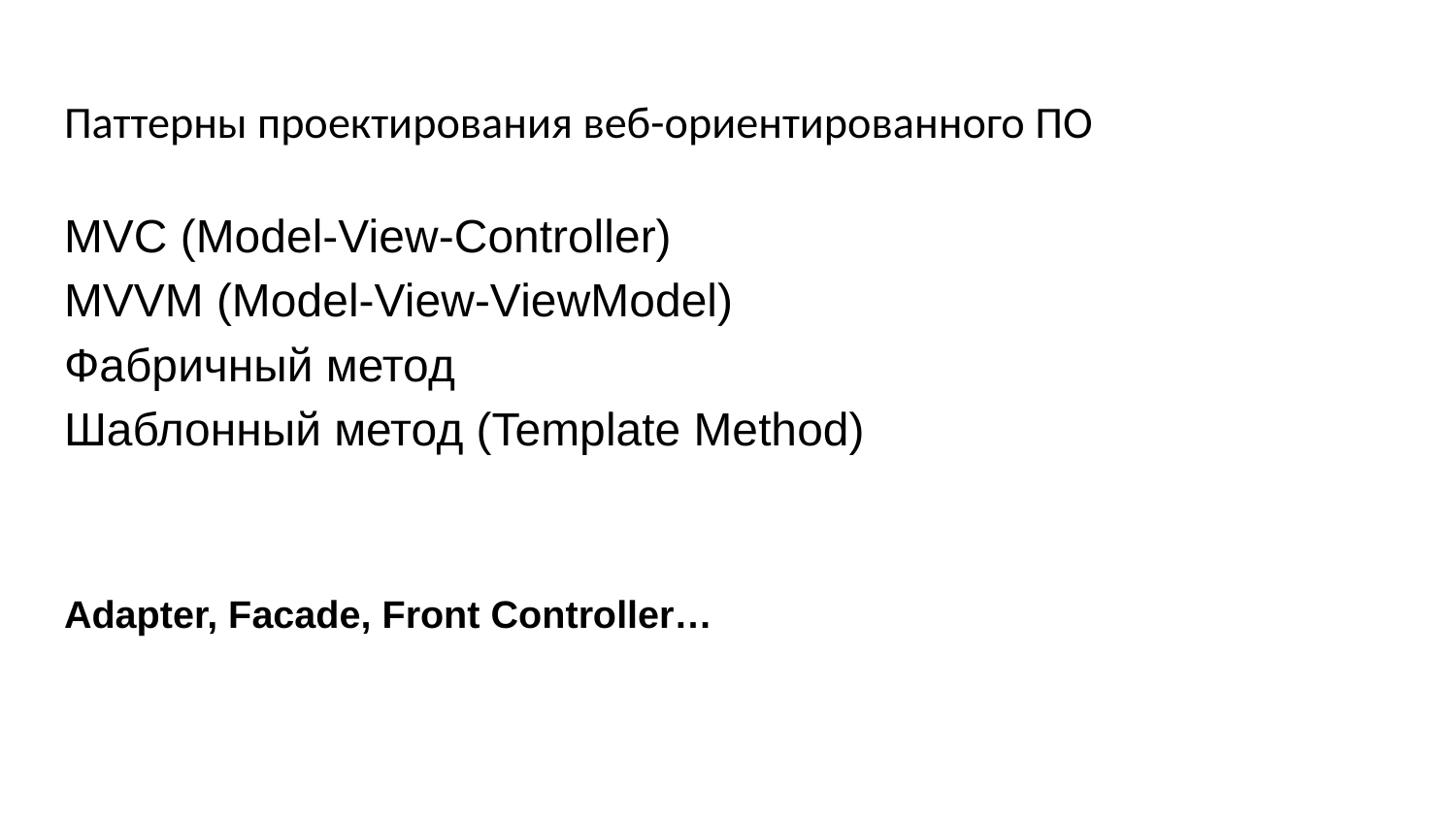

# Паттерны проектирования веб-ориентированного ПО
MVC (Model-View-Controller)
MVVM (Model-View-ViewModel)
Фабричный метод
Шаблонный метод (Template Method)

Adapter, Facade, Front Controller…